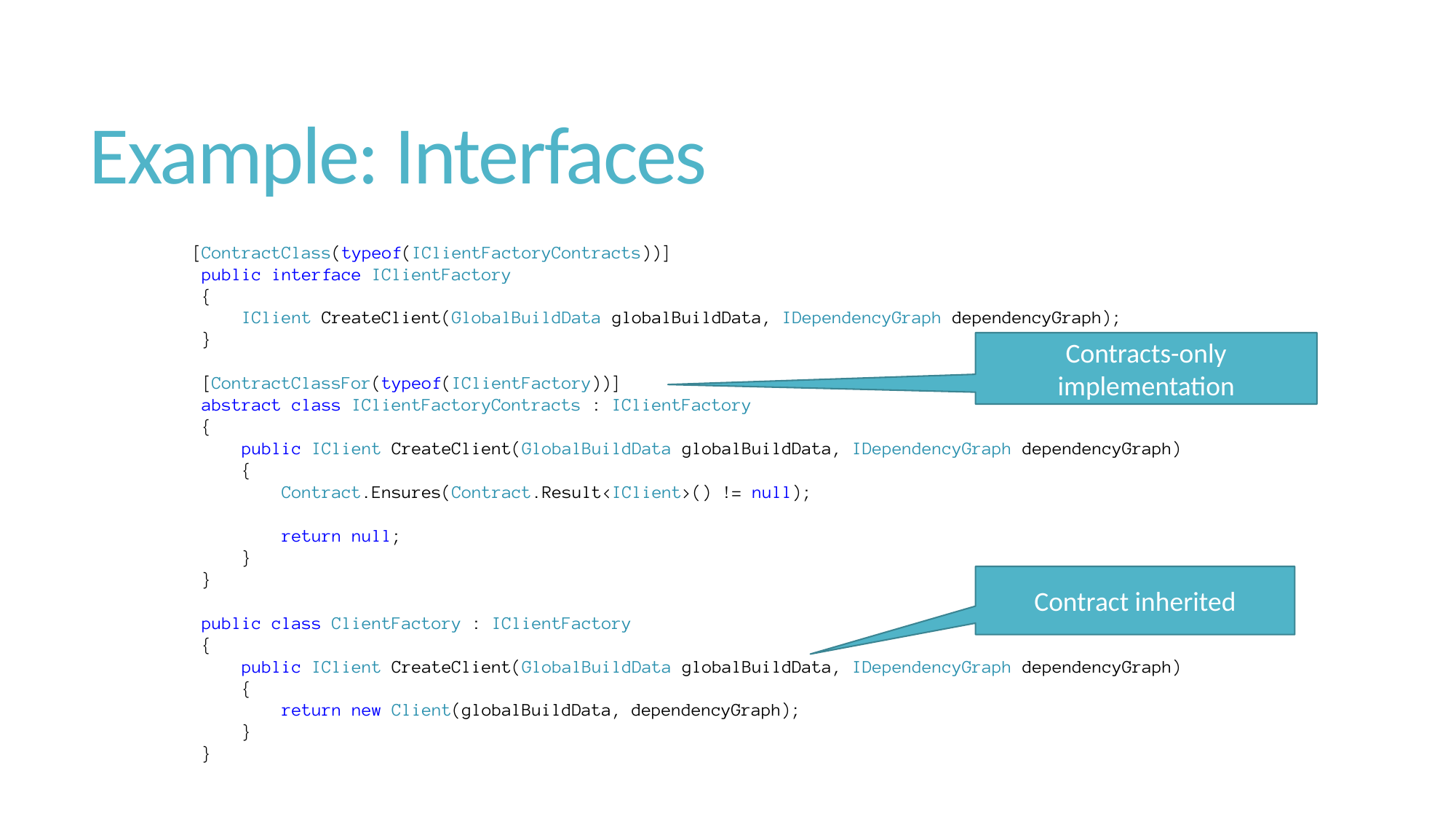

# Example: Interfaces
   [ContractClass(typeof(IClientFactoryContracts))]
    public interface IClientFactory
    {
        IClient CreateClient(GlobalBuildData globalBuildData, IDependencyGraph dependencyGraph);
    }

    [ContractClassFor(typeof(IClientFactory))]
    abstract class IClientFactoryContracts : IClientFactory
    {
        public IClient CreateClient(GlobalBuildData globalBuildData, IDependencyGraph dependencyGraph)
        {
            Contract.Ensures(Contract.Result<IClient>() != null);

            return null;
        }
    }

    public class ClientFactory : IClientFactory
    {
        public IClient CreateClient(GlobalBuildData globalBuildData, IDependencyGraph dependencyGraph)
        {
            return new Client(globalBuildData, dependencyGraph);
        }
    }
Contracts-only implementation
Contract inherited